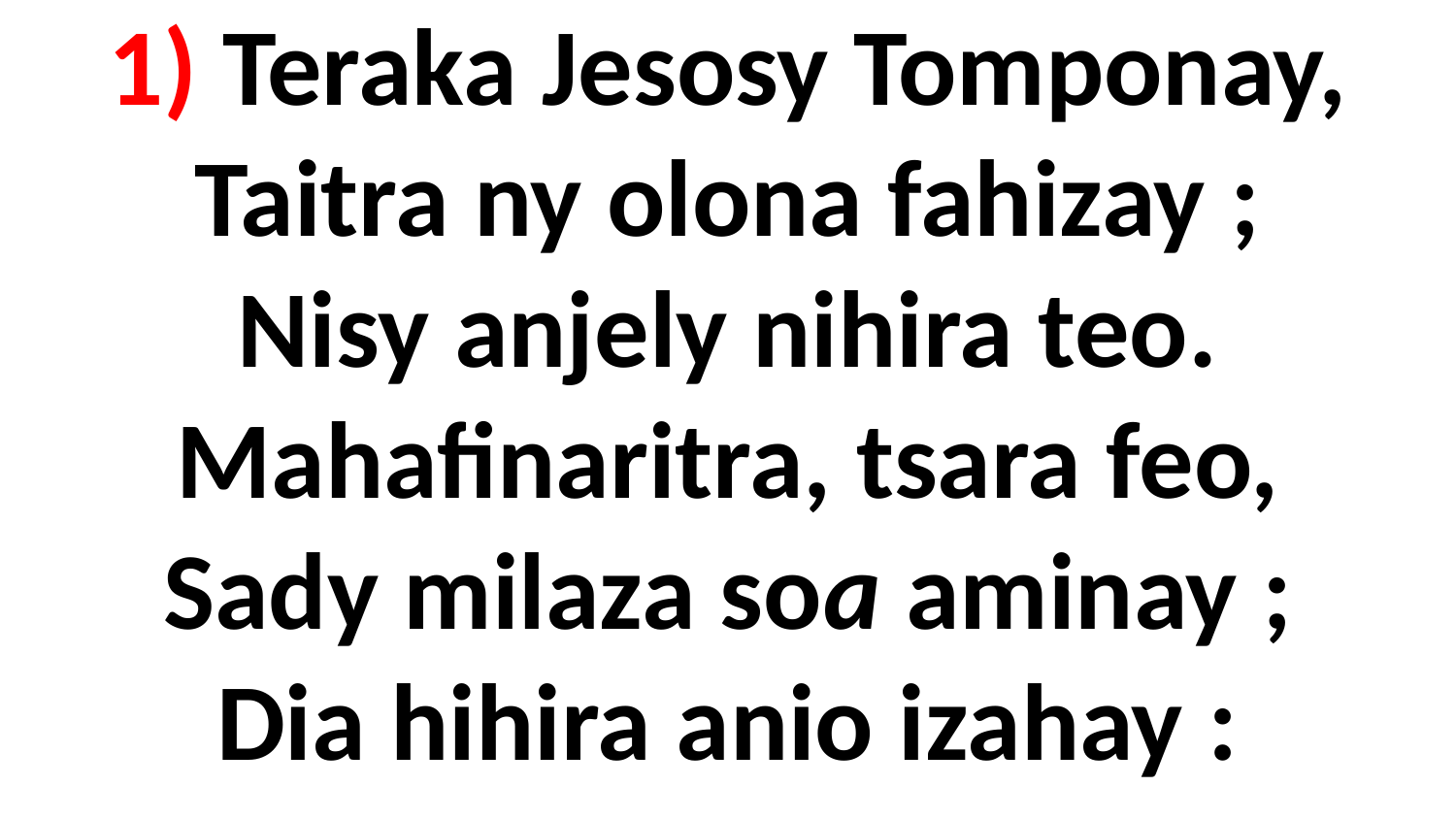

# 1) Teraka Jesosy Tomponay, Taitra ny olona fahizay ; Nisy anjely nihira teo. Mahafinaritra, tsara feo, Sady milaza soa aminay ; Dia hihira anio izahay :